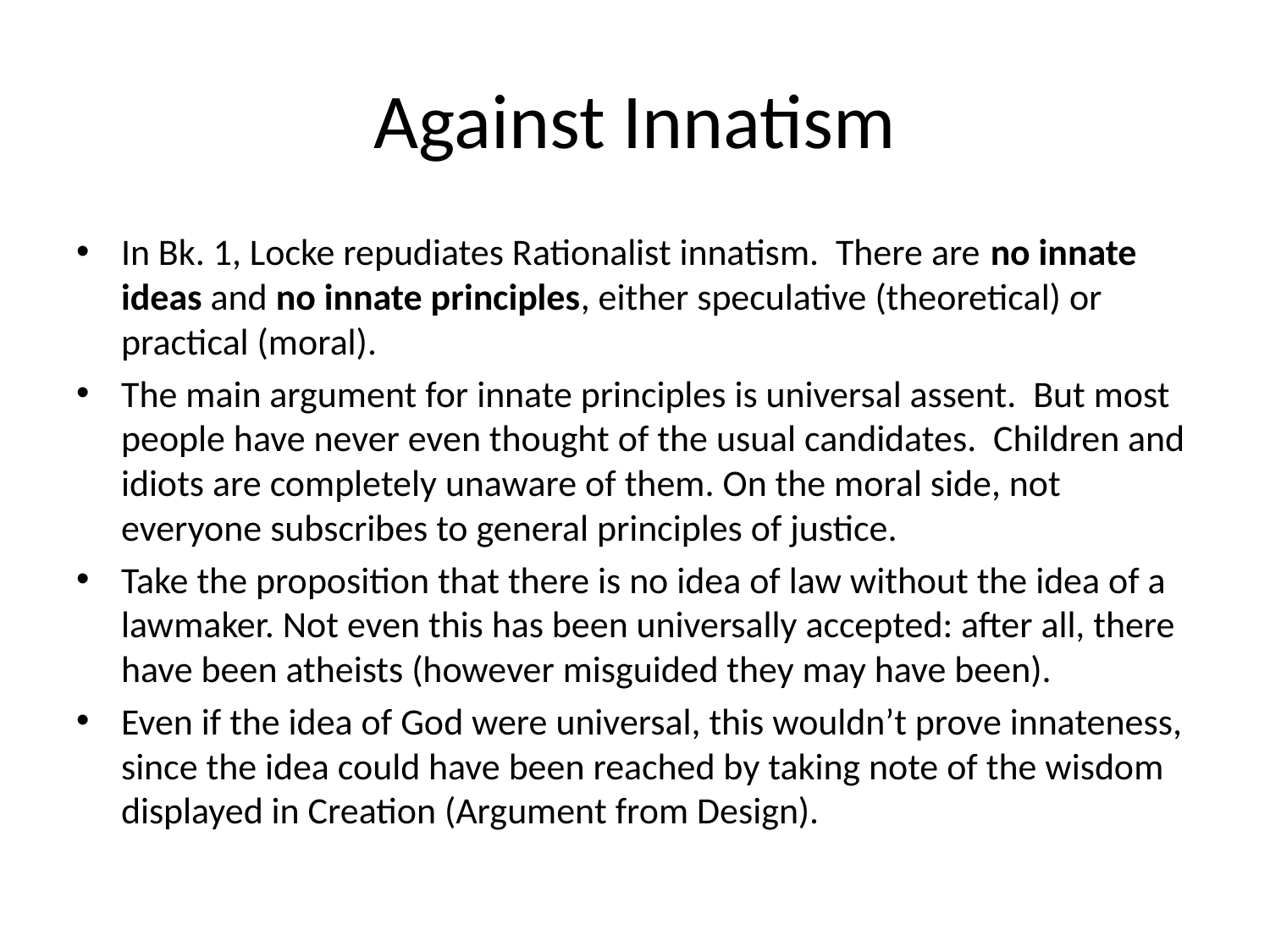

# Against Innatism
In Bk. 1, Locke repudiates Rationalist innatism.  There are no innate ideas and no innate principles, either speculative (theoretical) or practical (moral).
The main argument for innate principles is universal assent.  But most people have never even thought of the usual candidates.  Children and idiots are completely unaware of them. On the moral side, not everyone subscribes to general principles of justice.
Take the proposition that there is no idea of law without the idea of a lawmaker. Not even this has been universally accepted: after all, there have been atheists (however misguided they may have been).
Even if the idea of God were universal, this wouldn’t prove innateness, since the idea could have been reached by taking note of the wisdom displayed in Creation (Argument from Design).